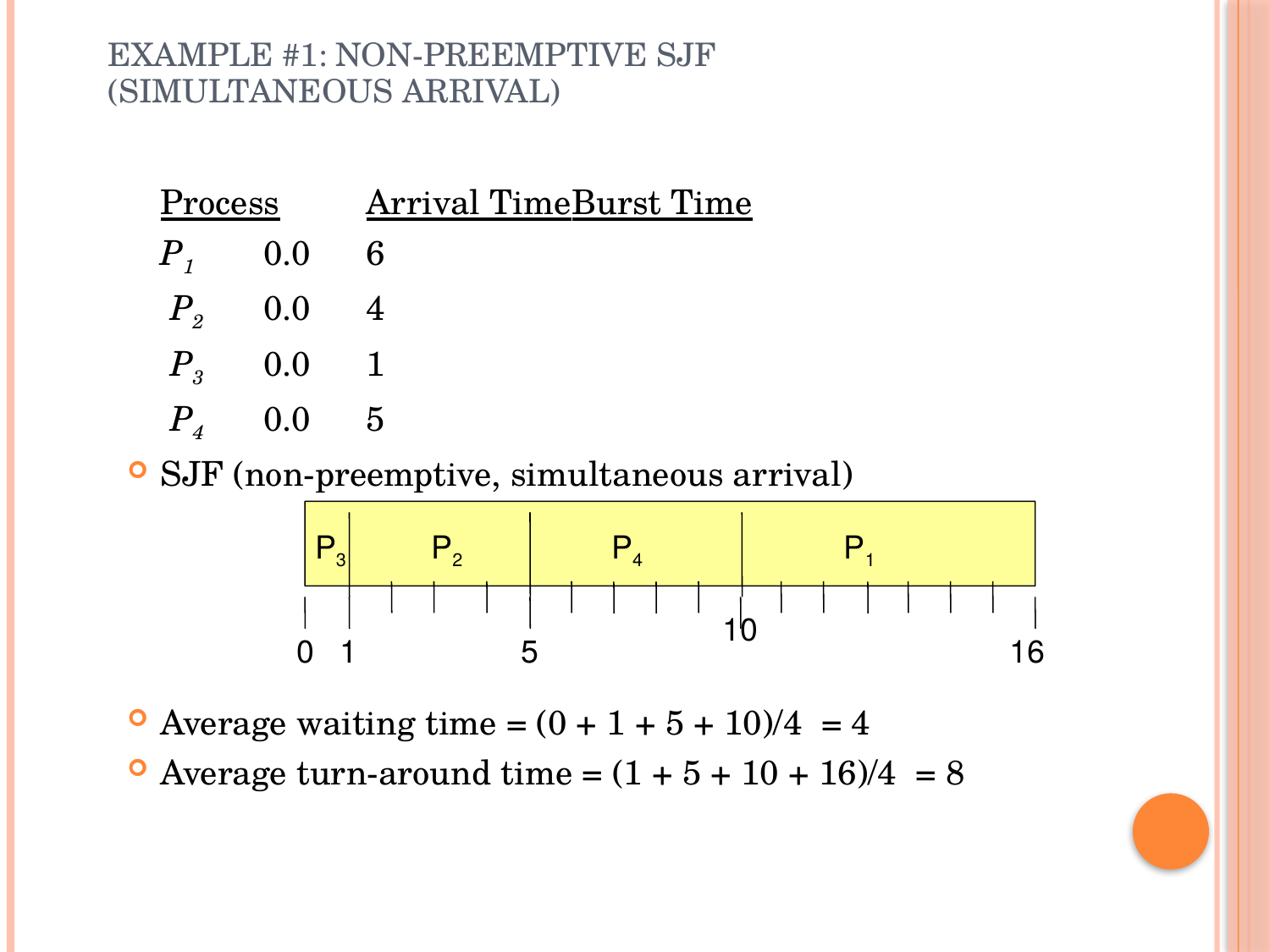

Example #1: Non-Preemptive SJF
(simultaneous arrival)
		Process	Arrival Time	Burst Time
		P1	0.0	6
		 P2	0.0	4
		 P3	0.0	1
		 P4	0.0	5
SJF (non-preemptive, simultaneous arrival)

Average waiting time = (0 + 1 + 5 + 10)/4  = 4
Average turn-around time = (1 + 5 + 10 + 16)/4  = 8

P3
P2
P4
P1

10
0
1
5
16